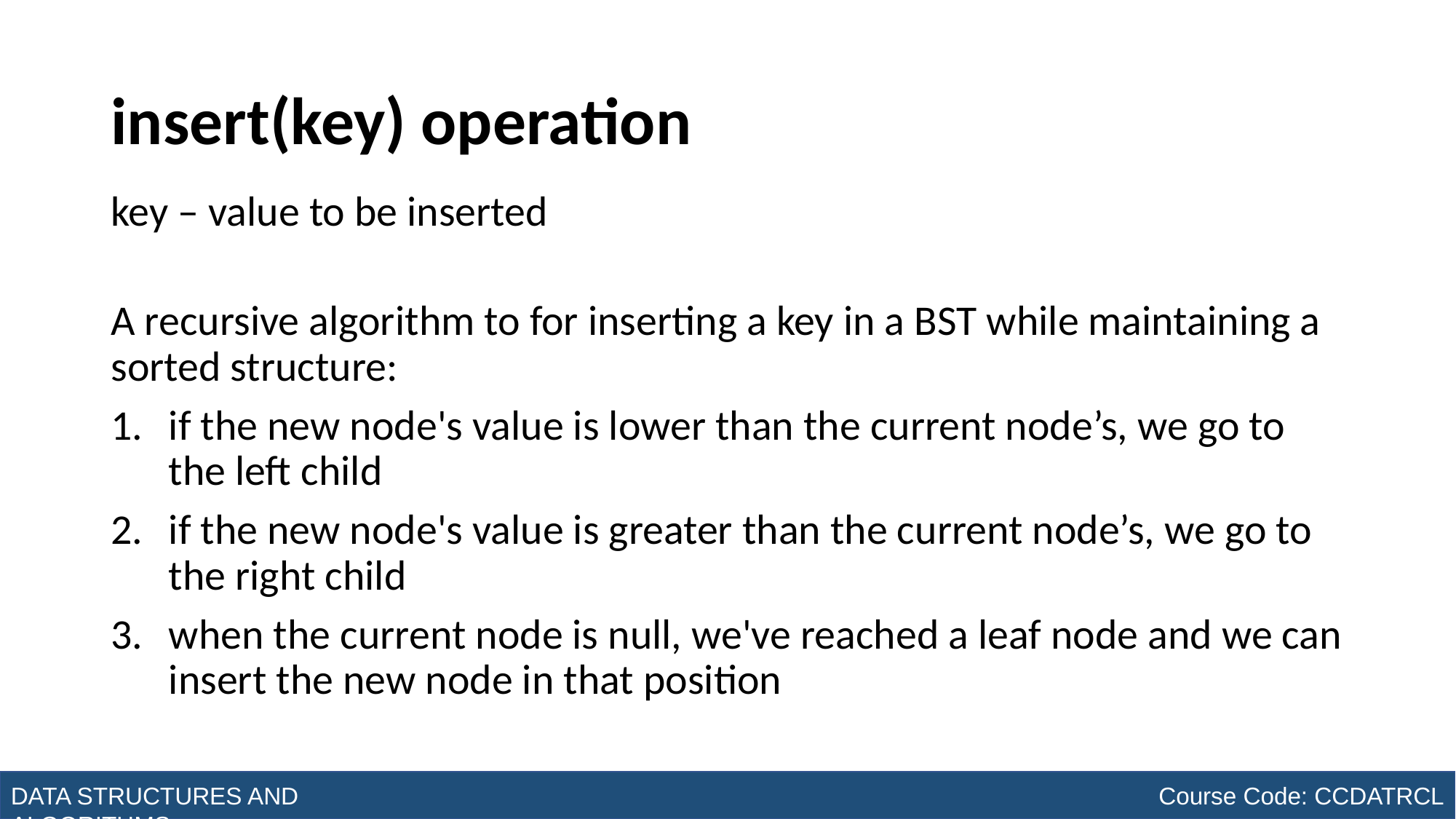

# insert(key) operation
key – value to be inserted
A recursive algorithm to for inserting a key in a BST while maintaining a sorted structure:
if the new node's value is lower than the current node’s, we go to the left child
if the new node's value is greater than the current node’s, we go to the right child
when the current node is null, we've reached a leaf node and we can insert the new node in that position

Joseph Marvin R. Imperial
DATA STRUCTURES AND ALGORITHMS
NU College of Computing and Information Technologies
Course Code: CCDATRCL